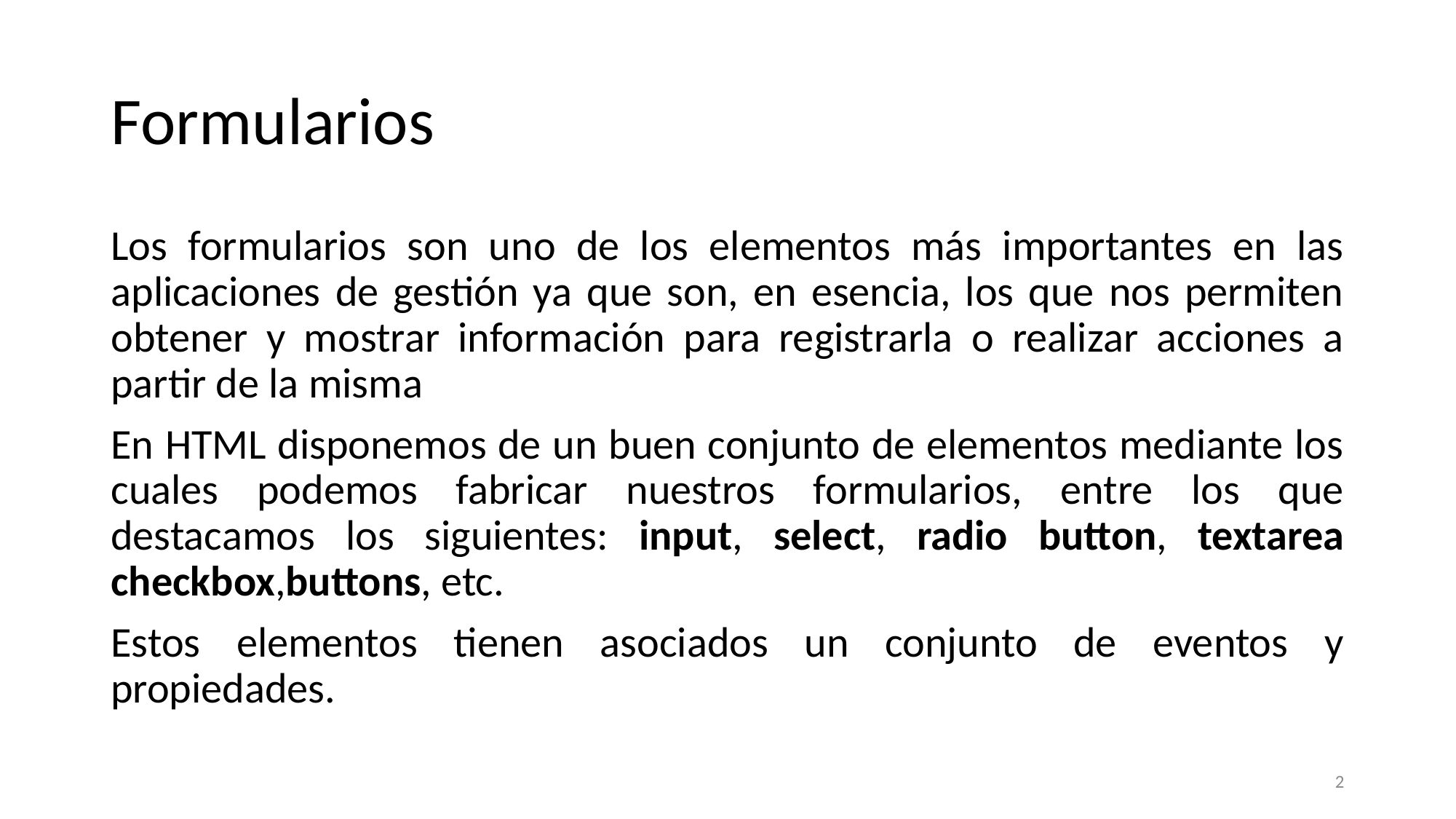

# Formularios
Los formularios son uno de los elementos más importantes en las aplicaciones de gestión ya que son, en esencia, los que nos permiten obtener y mostrar información para registrarla o realizar acciones a partir de la misma
En HTML disponemos de un buen conjunto de elementos mediante los cuales podemos fabricar nuestros formularios, entre los que destacamos los siguientes: input, select, radio button, textarea checkbox,buttons, etc.
Estos elementos tienen asociados un conjunto de eventos y propiedades.
2